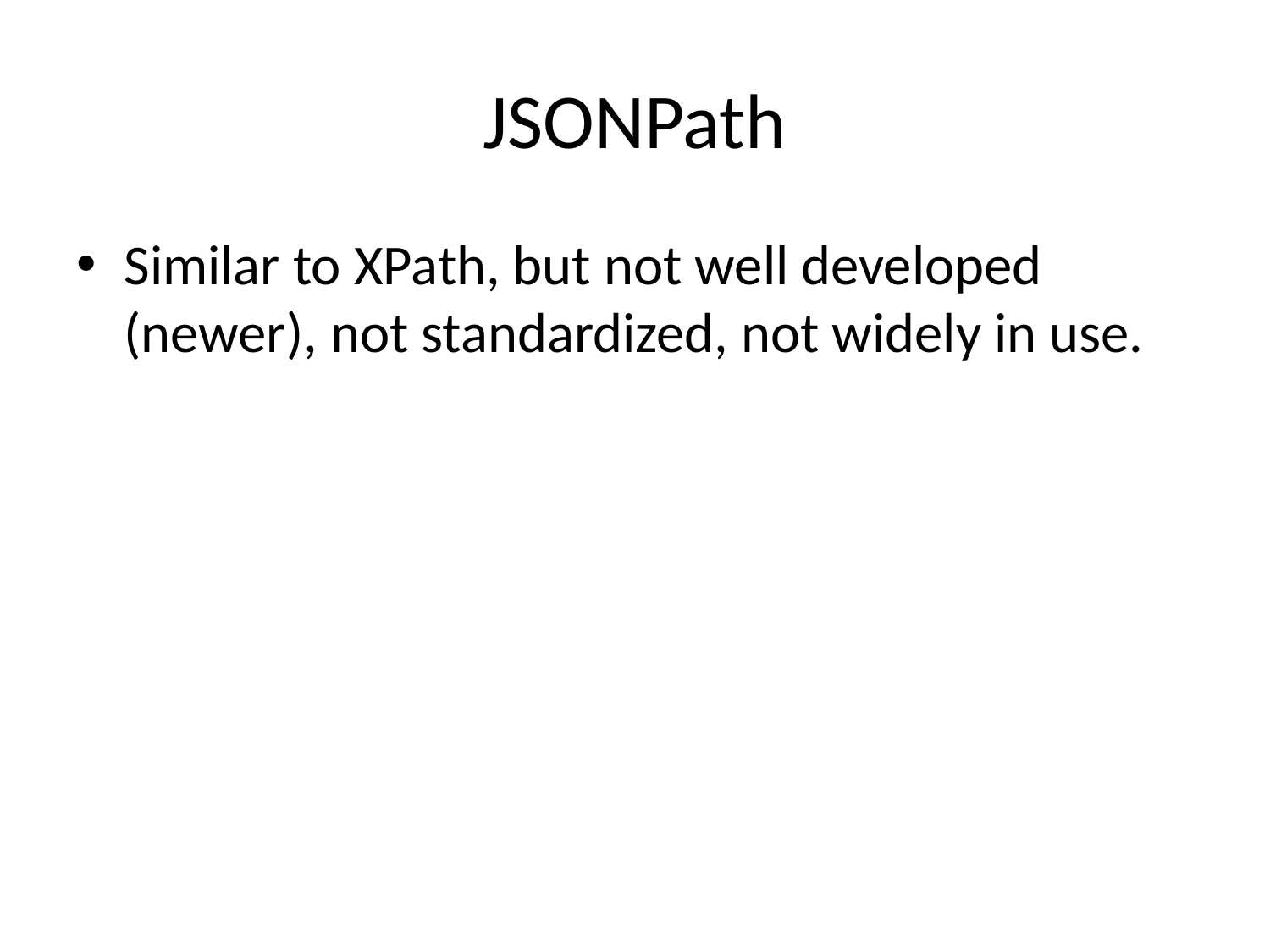

# JSONPath
Similar to XPath, but not well developed (newer), not standardized, not widely in use.